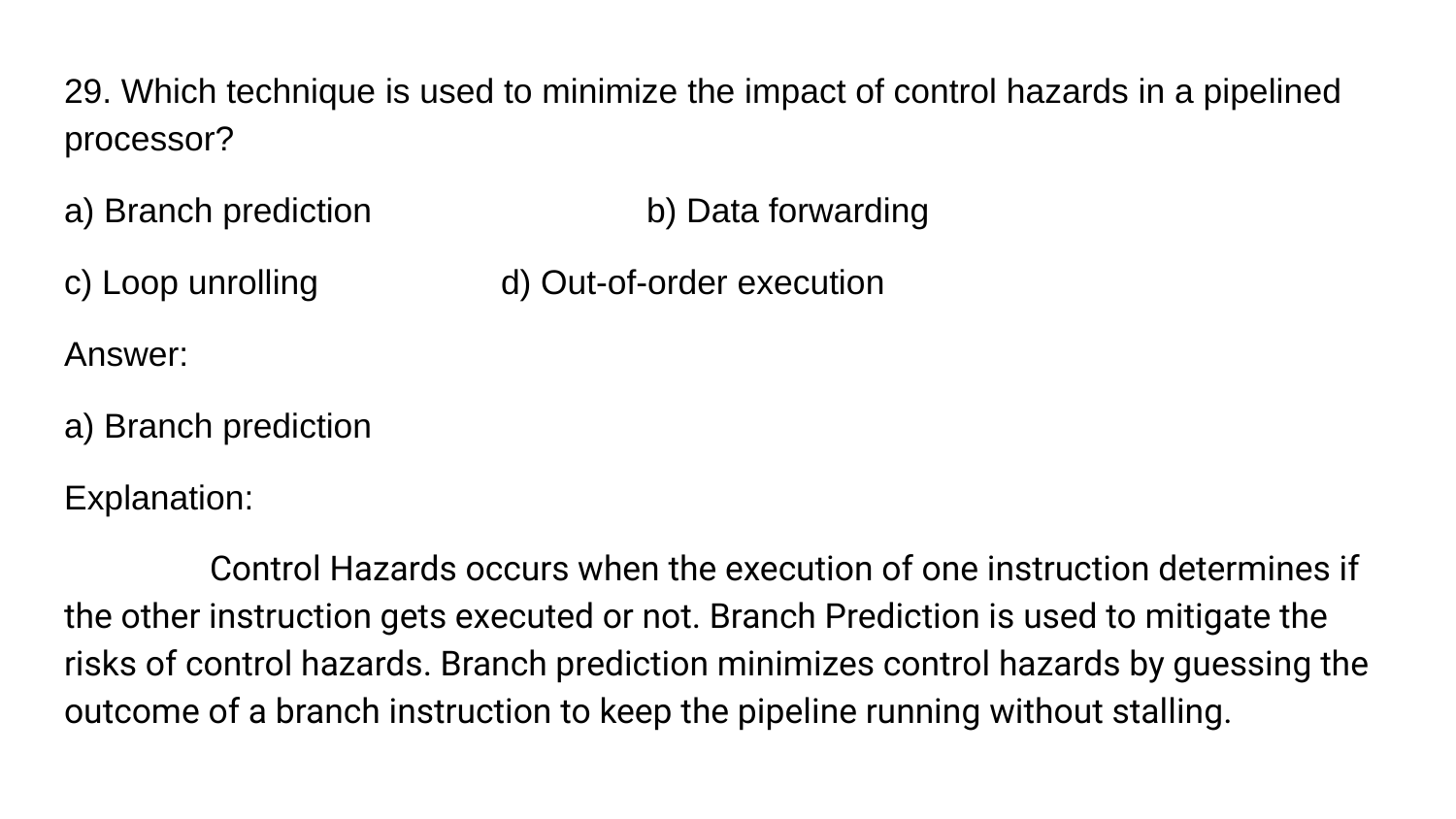

29. Which technique is used to minimize the impact of control hazards in a pipelined processor?
a) Branch prediction 		b) Data forwarding
c) Loop unrolling		d) Out-of-order execution
Answer:
a) Branch prediction
Explanation:
	Control Hazards occurs when the execution of one instruction determines if the other instruction gets executed or not. Branch Prediction is used to mitigate the risks of control hazards. Branch prediction minimizes control hazards by guessing the outcome of a branch instruction to keep the pipeline running without stalling.